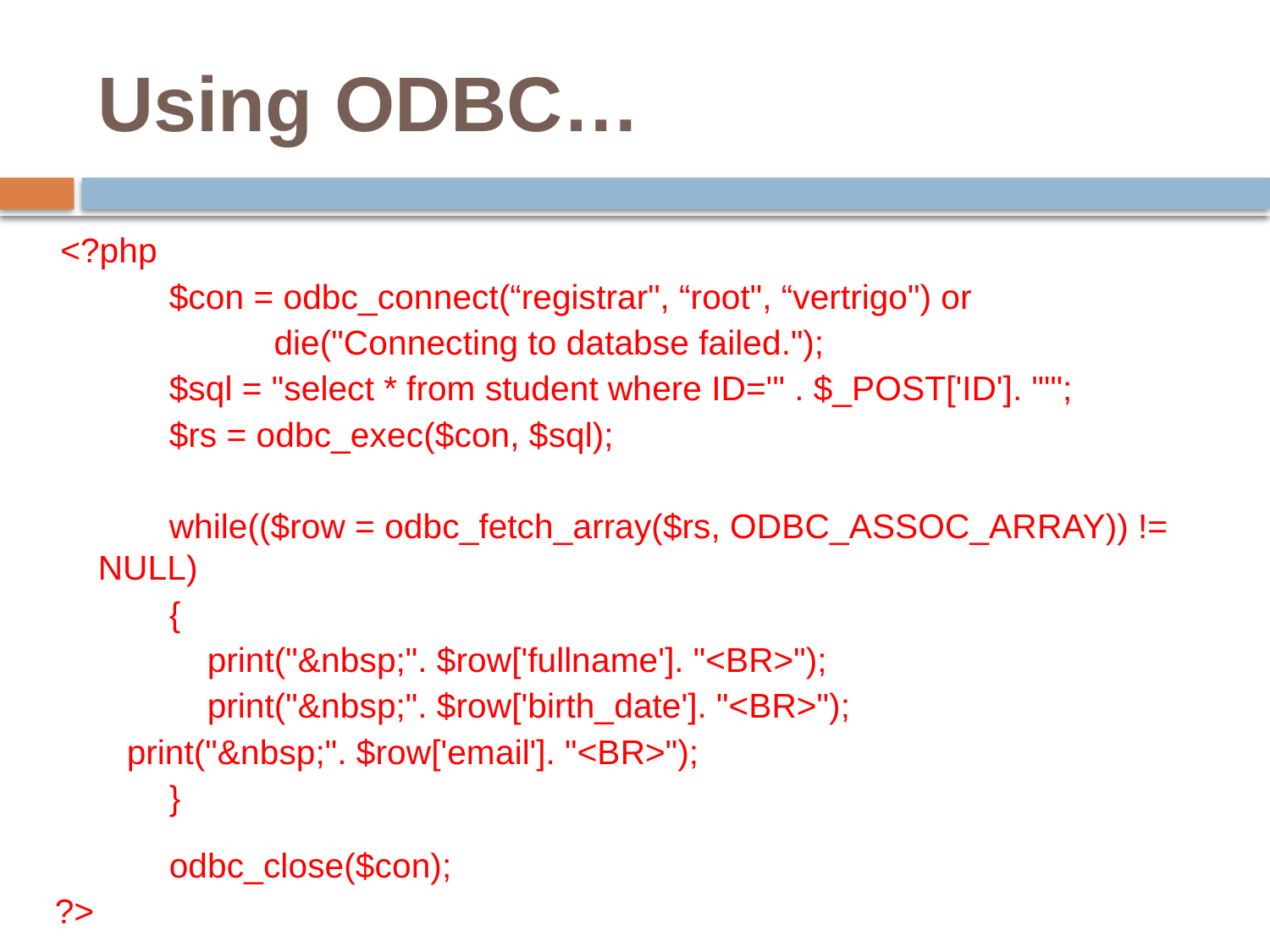

# Using ODBC…
 <?php
            $con = odbc_connect(“registrar", “root", “vertrigo") or
                       die("Connecting to databse failed.");
            $sql = "select * from student where ID='" . $_POST['ID']. "'";
            $rs = odbc_exec($con, $sql);

            while(($row = odbc_fetch_array($rs, ODBC_ASSOC_ARRAY)) != NULL)
            {
                print("&nbsp;". $row['fullname']. "<BR>");
                print("&nbsp;". $row['birth_date']. "<BR>");
		   print("&nbsp;". $row['email']. "<BR>");
            }

            odbc_close($con);
?>